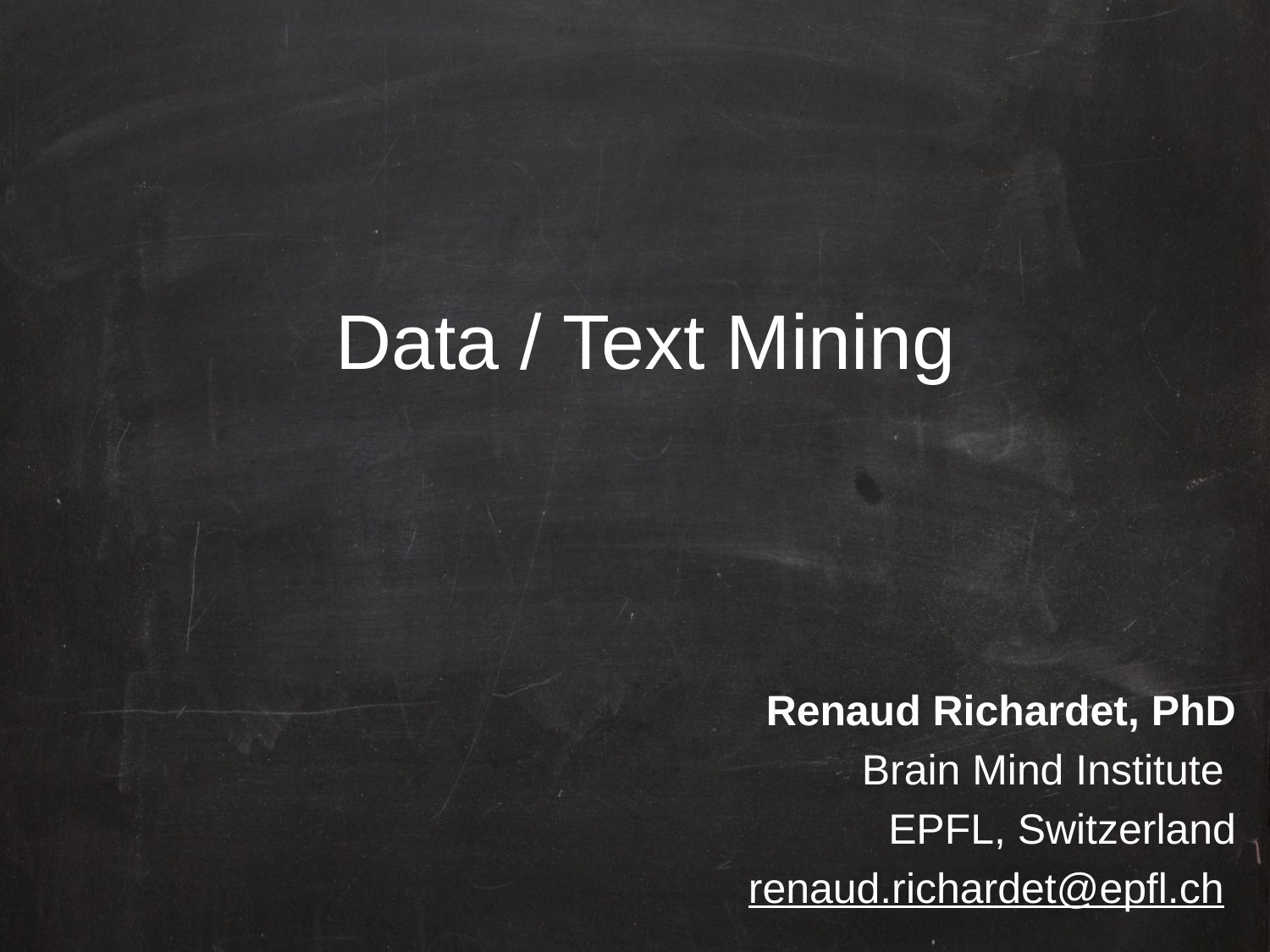

# Data / Text Mining
Renaud Richardet, PhD
Brain Mind Institute
EPFL, Switzerland
renaud.richardet@epfl.ch